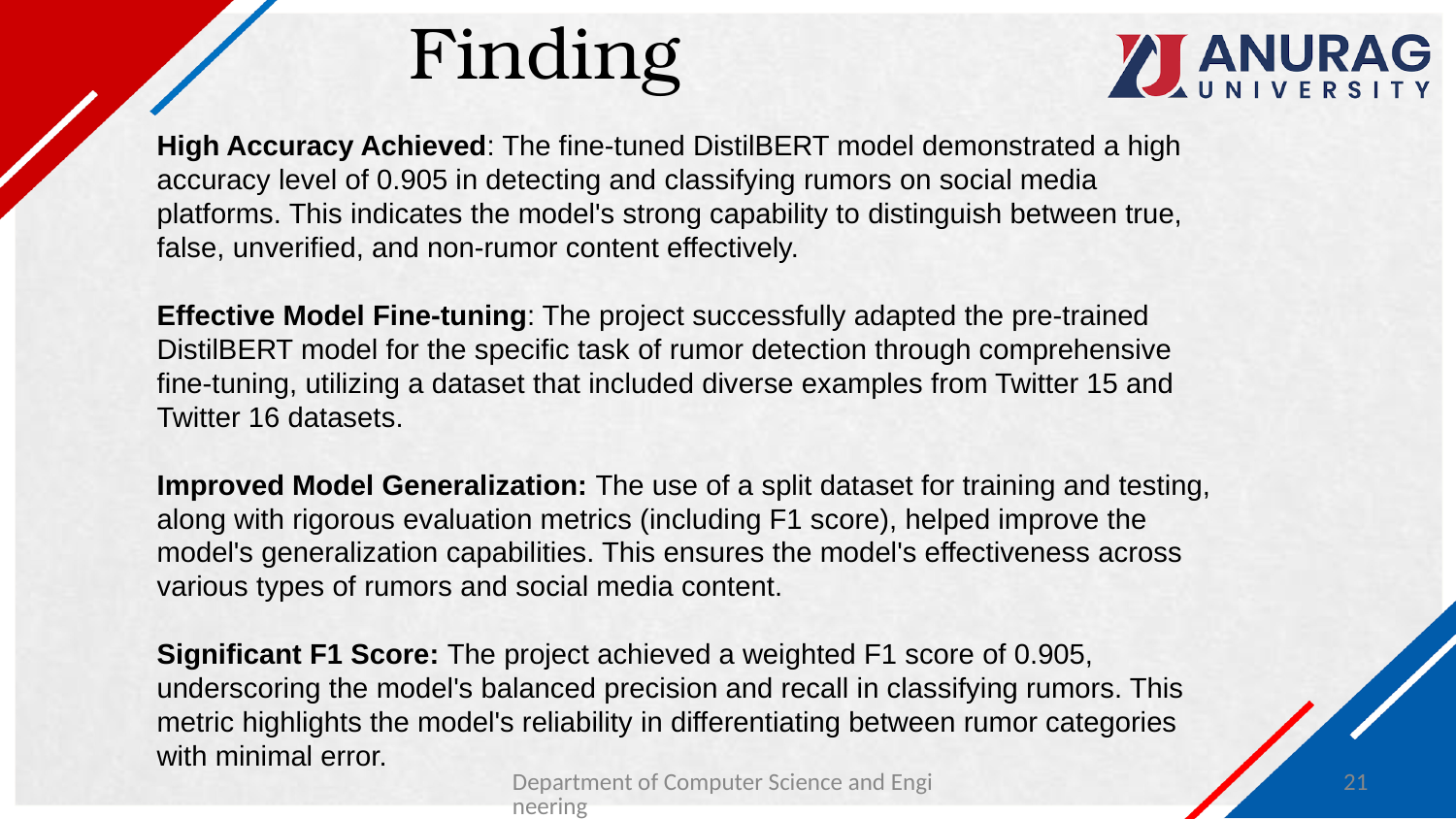

# Finding
High Accuracy Achieved: The fine-tuned DistilBERT model demonstrated a high accuracy level of 0.905 in detecting and classifying rumors on social media platforms. This indicates the model's strong capability to distinguish between true, false, unverified, and non-rumor content effectively.

Effective Model Fine-tuning: The project successfully adapted the pre-trained DistilBERT model for the specific task of rumor detection through comprehensive fine-tuning, utilizing a dataset that included diverse examples from Twitter 15 and Twitter 16 datasets.

Improved Model Generalization: The use of a split dataset for training and testing, along with rigorous evaluation metrics (including F1 score), helped improve the model's generalization capabilities. This ensures the model's effectiveness across various types of rumors and social media content.

Significant F1 Score: The project achieved a weighted F1 score of 0.905, underscoring the model's balanced precision and recall in classifying rumors. This metric highlights the model's reliability in differentiating between rumor categories with minimal error.

Department of Computer Science and Engineering
21